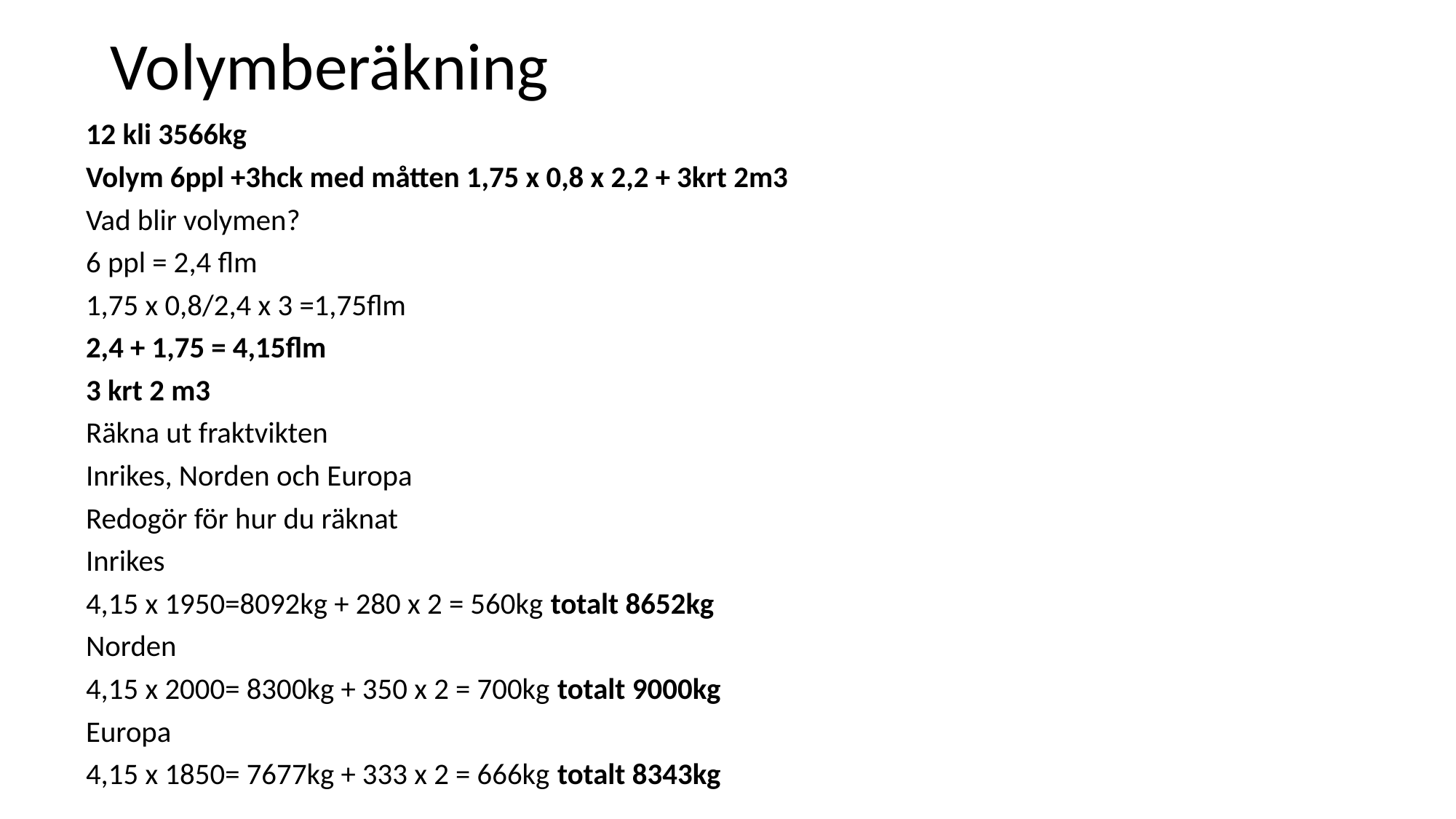

# Volymberäkning
12 kli 3566kg
Volym 6ppl +3hck med måtten 1,75 x 0,8 x 2,2 + 3krt 2m3
Vad blir volymen?
6 ppl = 2,4 flm
1,75 x 0,8/2,4 x 3 =1,75flm
2,4 + 1,75 = 4,15flm
3 krt 2 m3
Räkna ut fraktvikten
Inrikes, Norden och Europa
Redogör för hur du räknat
Inrikes
4,15 x 1950=8092kg + 280 x 2 = 560kg totalt 8652kg
Norden
4,15 x 2000= 8300kg + 350 x 2 = 700kg totalt 9000kg
Europa
4,15 x 1850= 7677kg + 333 x 2 = 666kg totalt 8343kg